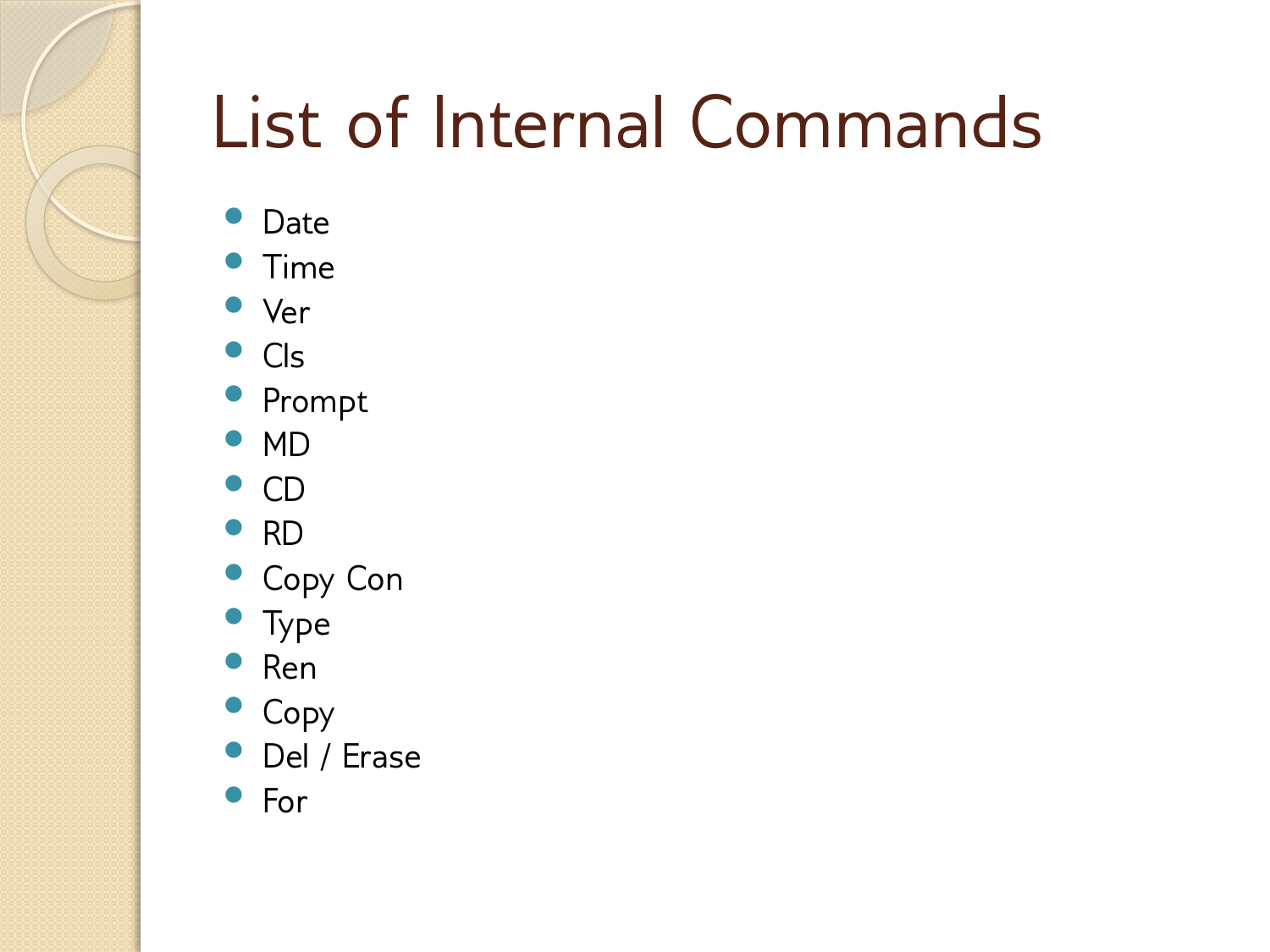

# List of Internal Commands
Date
Time
Ver
Cls
Prompt
MD
CD
RD
Copy Con
Type
Ren
Copy
Del / Erase
For